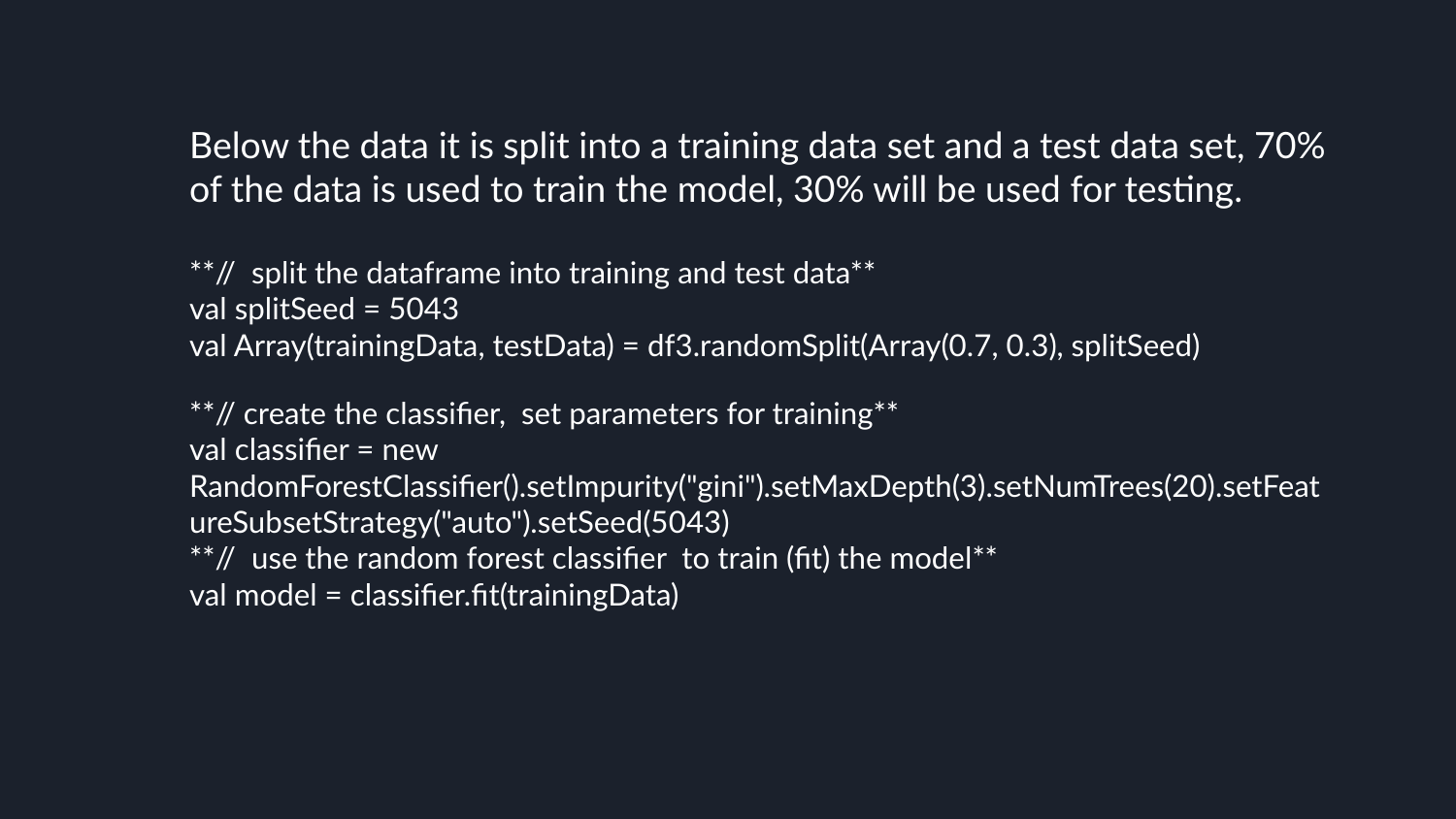

Below the data it is split into a training data set and a test data set, 70% of the data is used to train the model, 30% will be used for testing.

**//  split the dataframe into training and test data**
val splitSeed = 5043
val Array(trainingData, testData) = df3.randomSplit(Array(0.7, 0.3), splitSeed)

**// create the classifier,  set parameters for training**
val classifier = new RandomForestClassifier().setImpurity("gini").setMaxDepth(3).setNumTrees(20).setFeatureSubsetStrategy("auto").setSeed(5043)
**//  use the random forest classifier  to train (fit) the model**
val model = classifier.fit(trainingData)